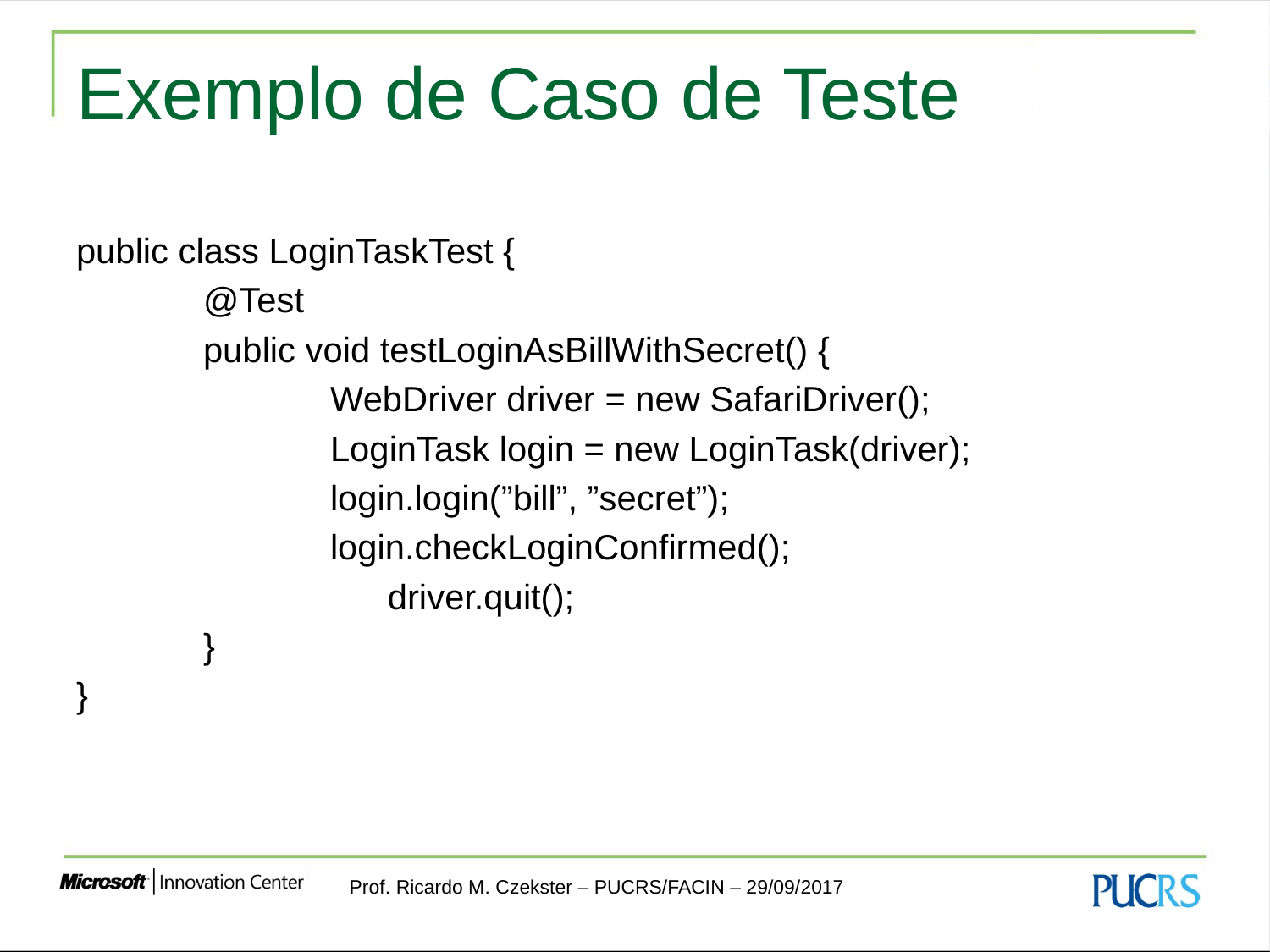

# Exemplo de Caso de Teste
public class LoginTaskTest {
	@Test
	public void testLoginAsBillWithSecret() {
		WebDriver driver = new SafariDriver();
		LoginTask login = new LoginTask(driver);
		login.login(”bill”, ”secret”);
		login.checkLoginConfirmed();
                                driver.quit();
	}
}